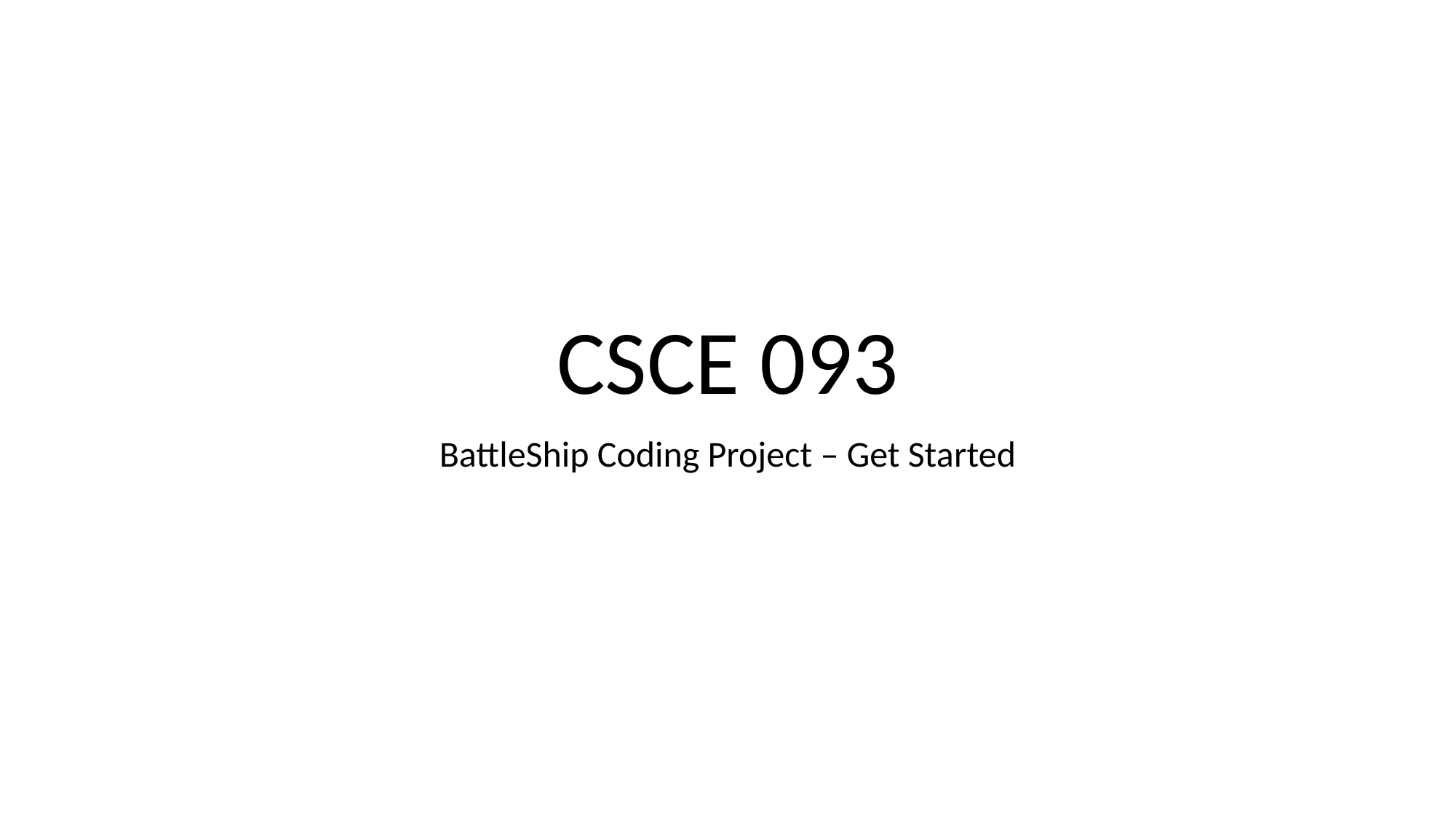

# CSCE 093
BattleShip Coding Project – Get Started